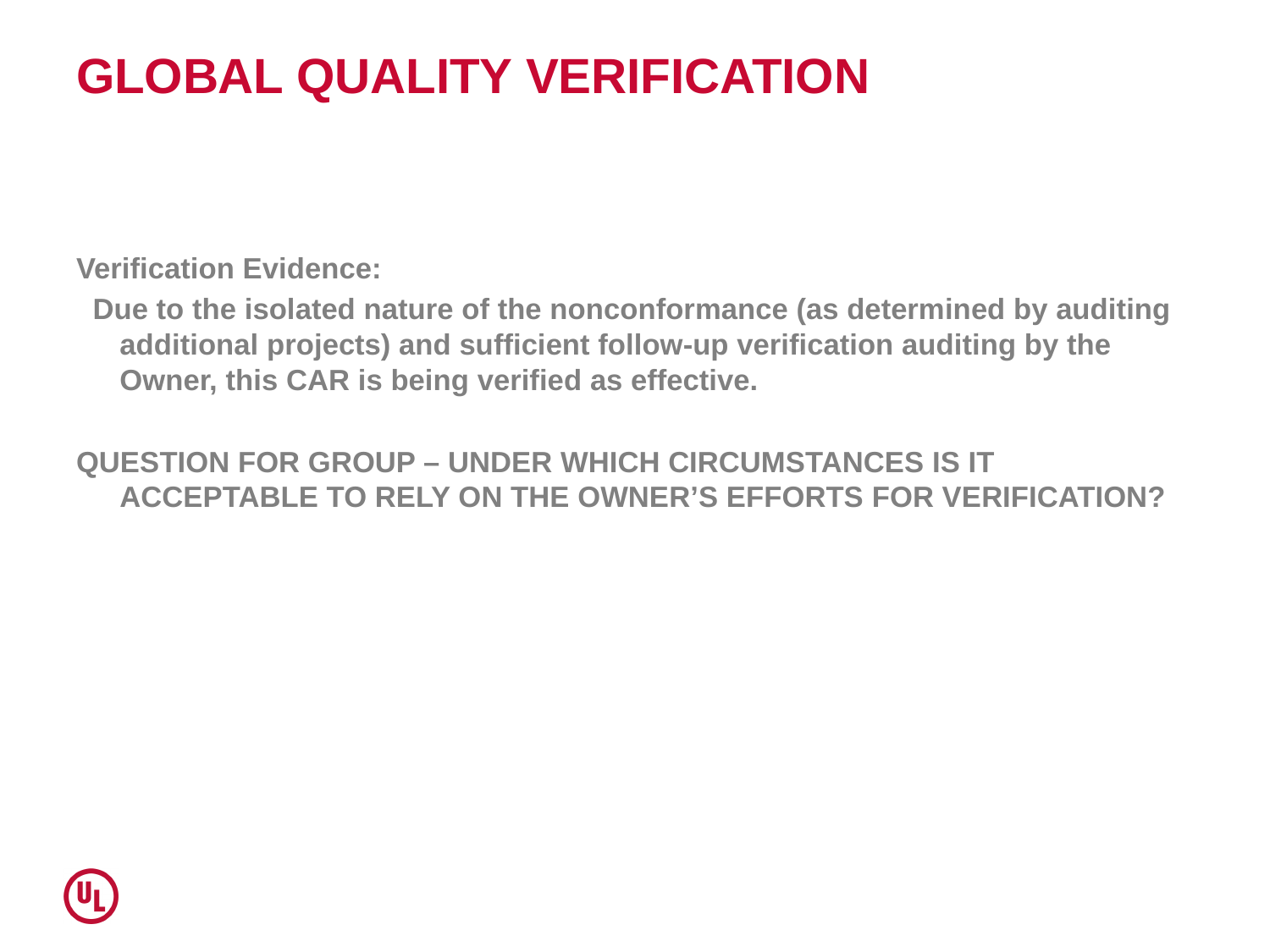

# GLOBAL QUALITY VERIFICATION

Verification Evidence:
  Due to the isolated nature of the nonconformance (as determined by auditing additional projects) and sufficient follow-up verification auditing by the Owner, this CAR is being verified as effective.

QUESTION FOR GROUP – UNDER WHICH CIRCUMSTANCES IS IT ACCEPTABLE TO RELY ON THE OWNER’S EFFORTS FOR VERIFICATION?